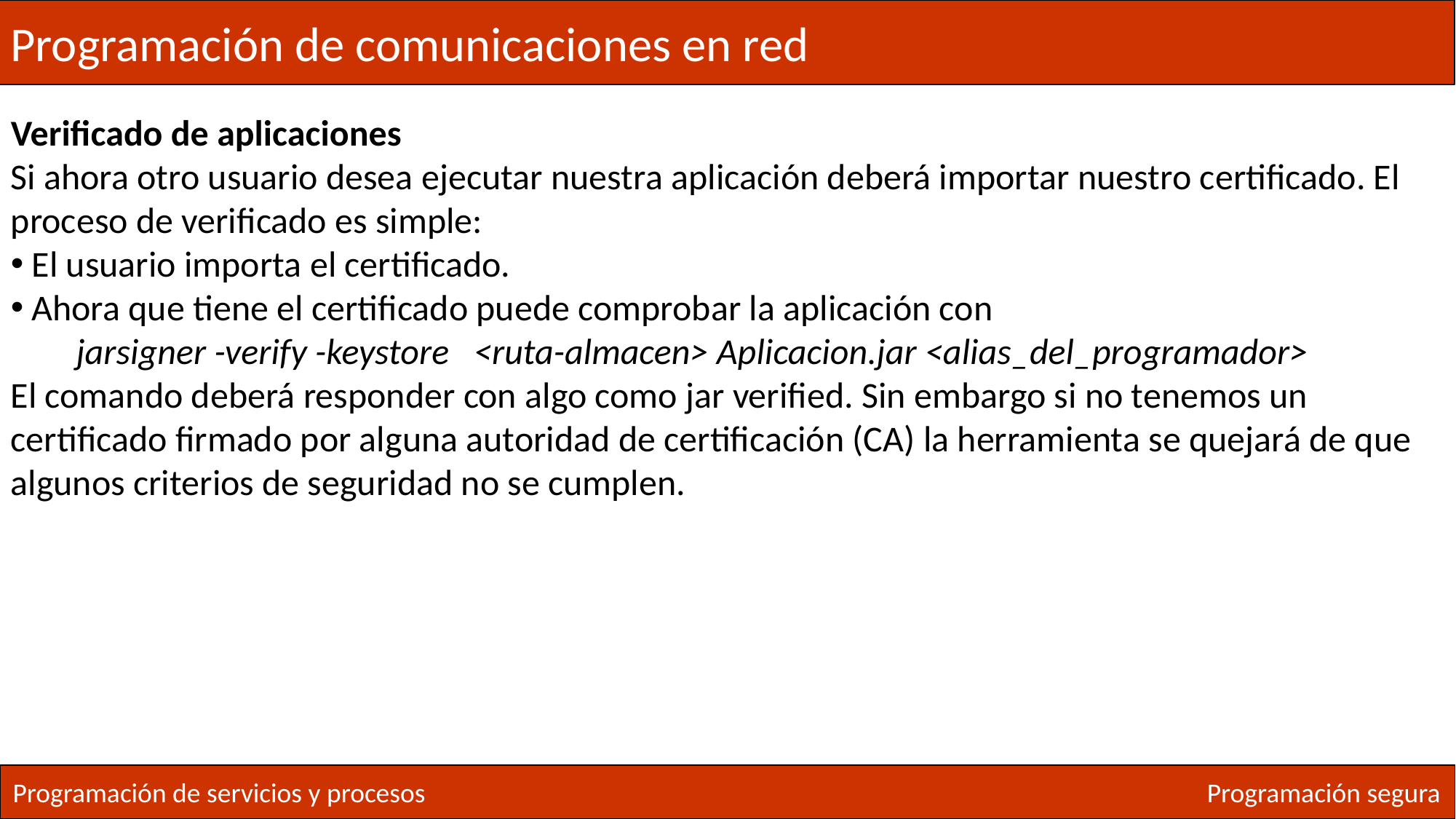

Programación de comunicaciones en red

Verificado de aplicaciones
Si ahora otro usuario desea ejecutar nuestra aplicación deberá importar nuestro certificado. El proceso de verificado es simple:
 El usuario importa el certificado.
 Ahora que tiene el certificado puede comprobar la aplicación con
        jarsigner -verify -keystore   <ruta-almacen> Aplicacion.jar <alias_del_programador>
El comando deberá responder con algo como jar verified. Sin embargo si no tenemos un certificado firmado por alguna autoridad de certificación (CA) la herramienta se quejará de que algunos criterios de seguridad no se cumplen.

Programación de servicios y procesos
Programación segura